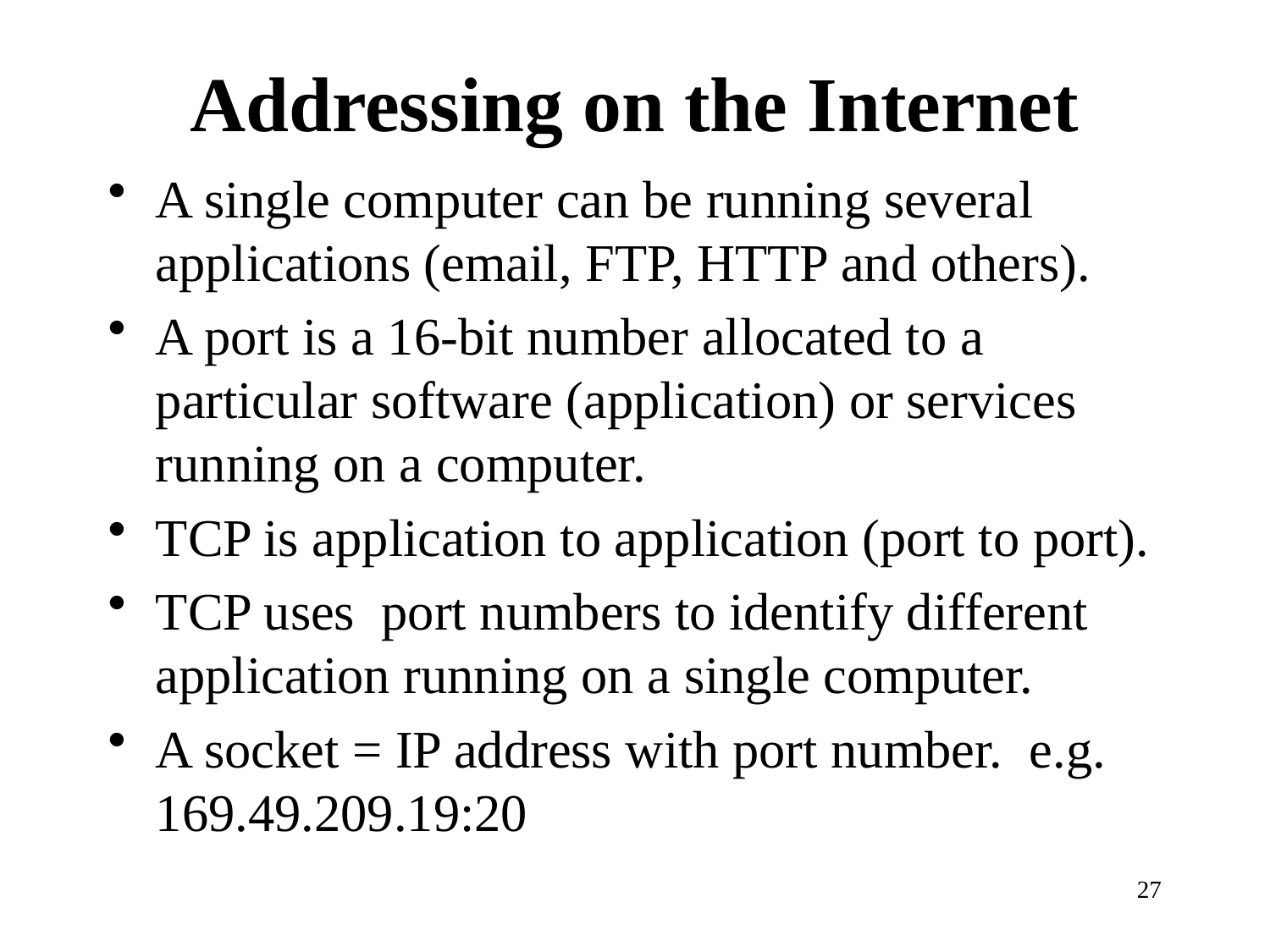

# Addressing on the Internet
A single computer can be running several applications (email, FTP, HTTP and others).
A port is a 16-bit number allocated to a particular software (application) or services running on a computer.
TCP is application to application (port to port).
TCP uses  port numbers to identify different application running on a single computer.
A socket = IP address with port number.  e.g. 169.49.209.19:20
27